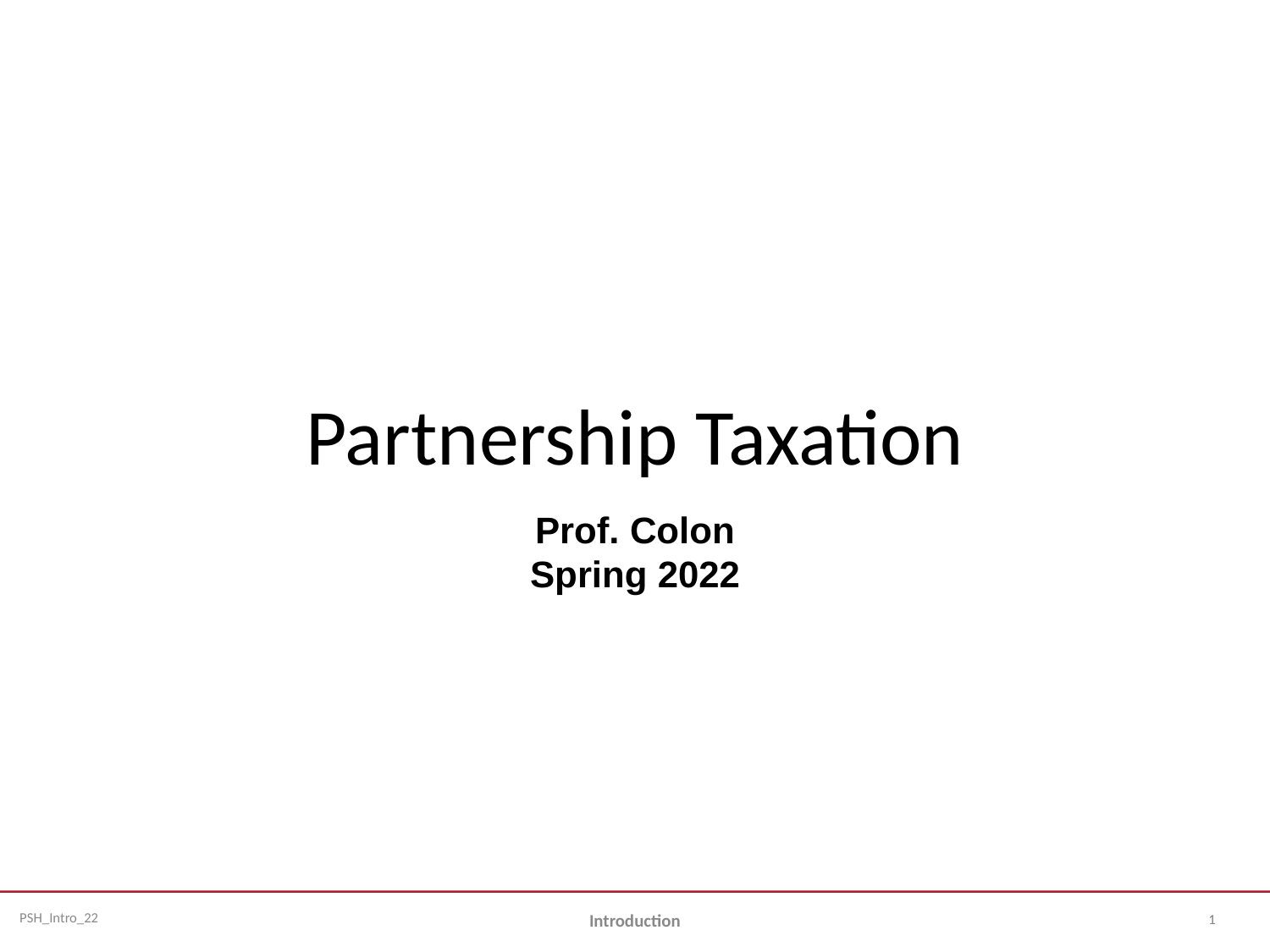

# Partnership Taxation
Prof. Colon
Spring 2022
1
Introduction